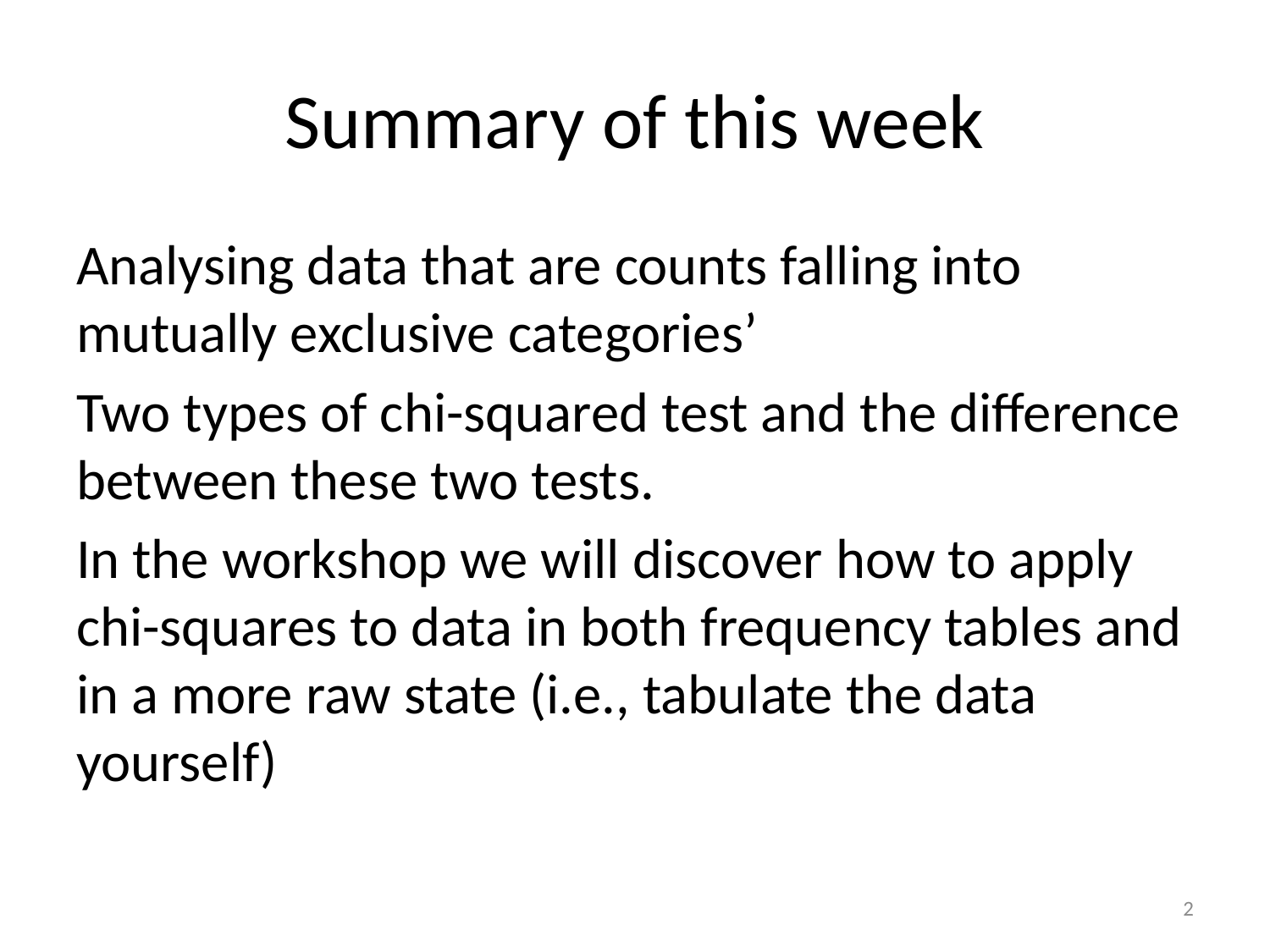

# Summary of this week
Analysing data that are counts falling into mutually exclusive categories’
Two types of chi-squared test and the difference between these two tests.
In the workshop we will discover how to apply chi-squares to data in both frequency tables and in a more raw state (i.e., tabulate the data yourself)
2